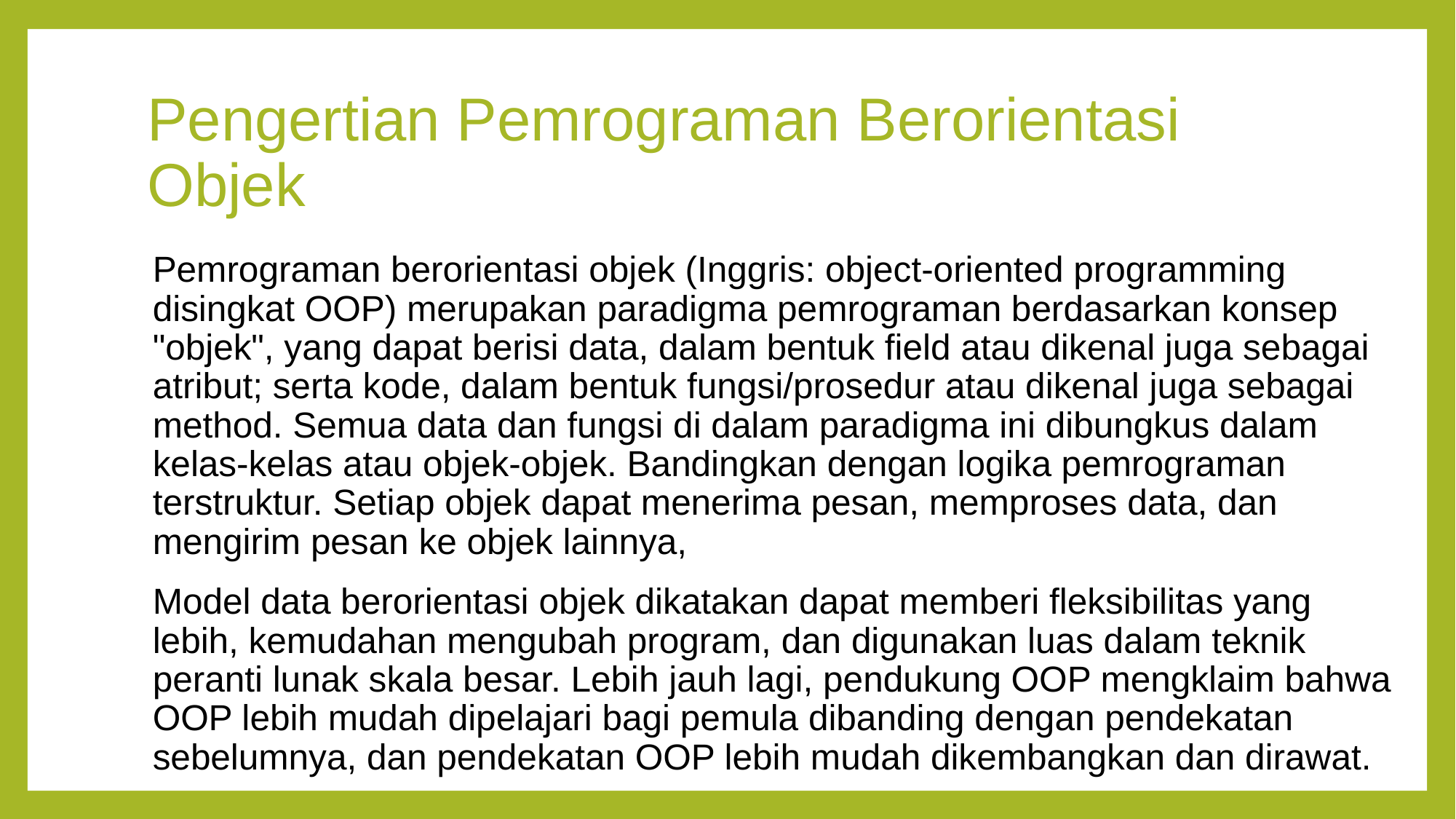

# Pengertian Pemrograman Berorientasi Objek
Pemrograman berorientasi objek (Inggris: object-oriented programming disingkat OOP) merupakan paradigma pemrograman berdasarkan konsep "objek", yang dapat berisi data, dalam bentuk field atau dikenal juga sebagai atribut; serta kode, dalam bentuk fungsi/prosedur atau dikenal juga sebagai method. Semua data dan fungsi di dalam paradigma ini dibungkus dalam kelas-kelas atau objek-objek. Bandingkan dengan logika pemrograman terstruktur. Setiap objek dapat menerima pesan, memproses data, dan mengirim pesan ke objek lainnya,
Model data berorientasi objek dikatakan dapat memberi fleksibilitas yang lebih, kemudahan mengubah program, dan digunakan luas dalam teknik peranti lunak skala besar. Lebih jauh lagi, pendukung OOP mengklaim bahwa OOP lebih mudah dipelajari bagi pemula dibanding dengan pendekatan sebelumnya, dan pendekatan OOP lebih mudah dikembangkan dan dirawat.